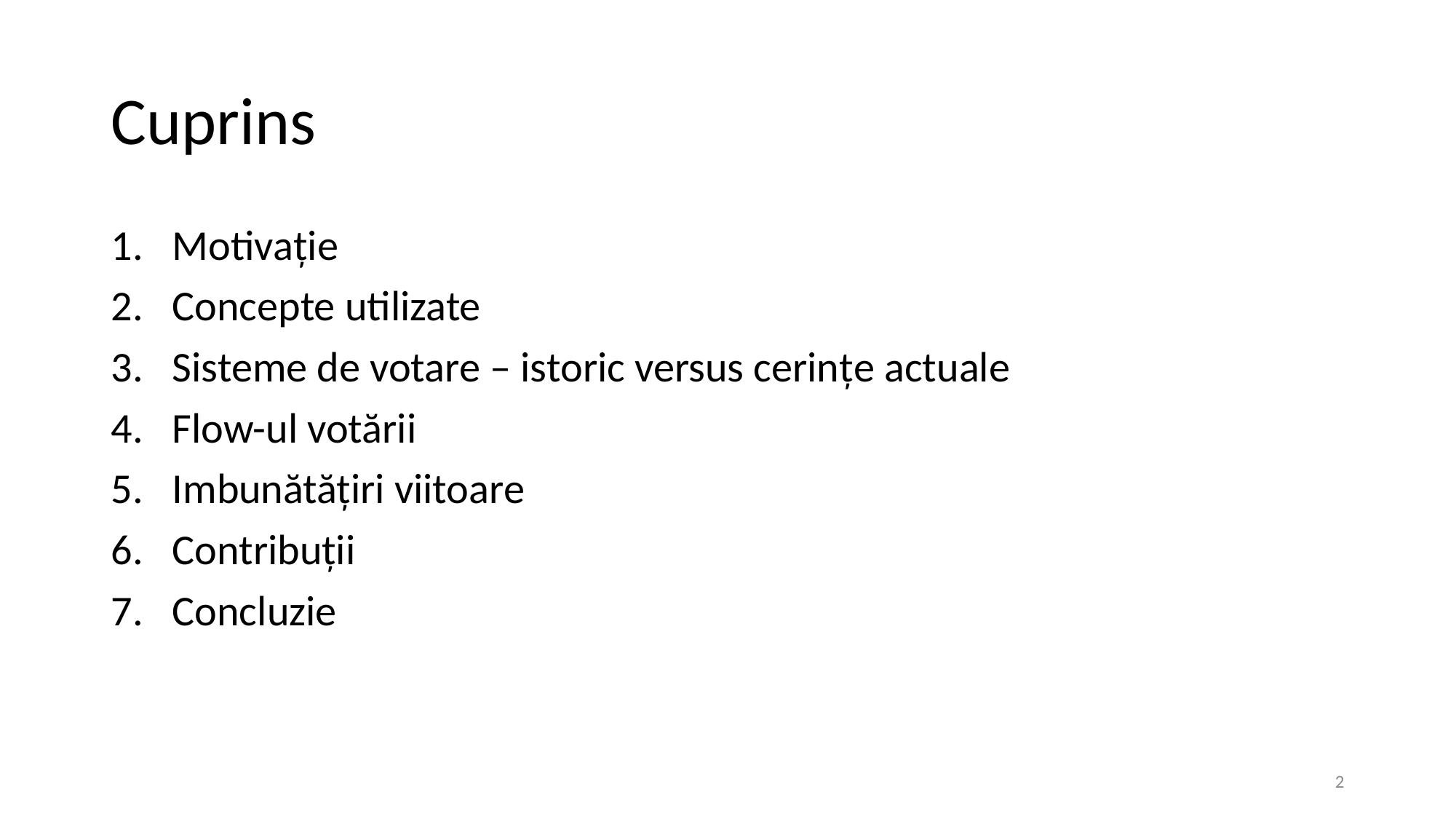

# Cuprins
Motivație
Concepte utilizate
Sisteme de votare – istoric versus cerințe actuale
Flow-ul votării
Imbunătățiri viitoare
Contribuții
Concluzie

2